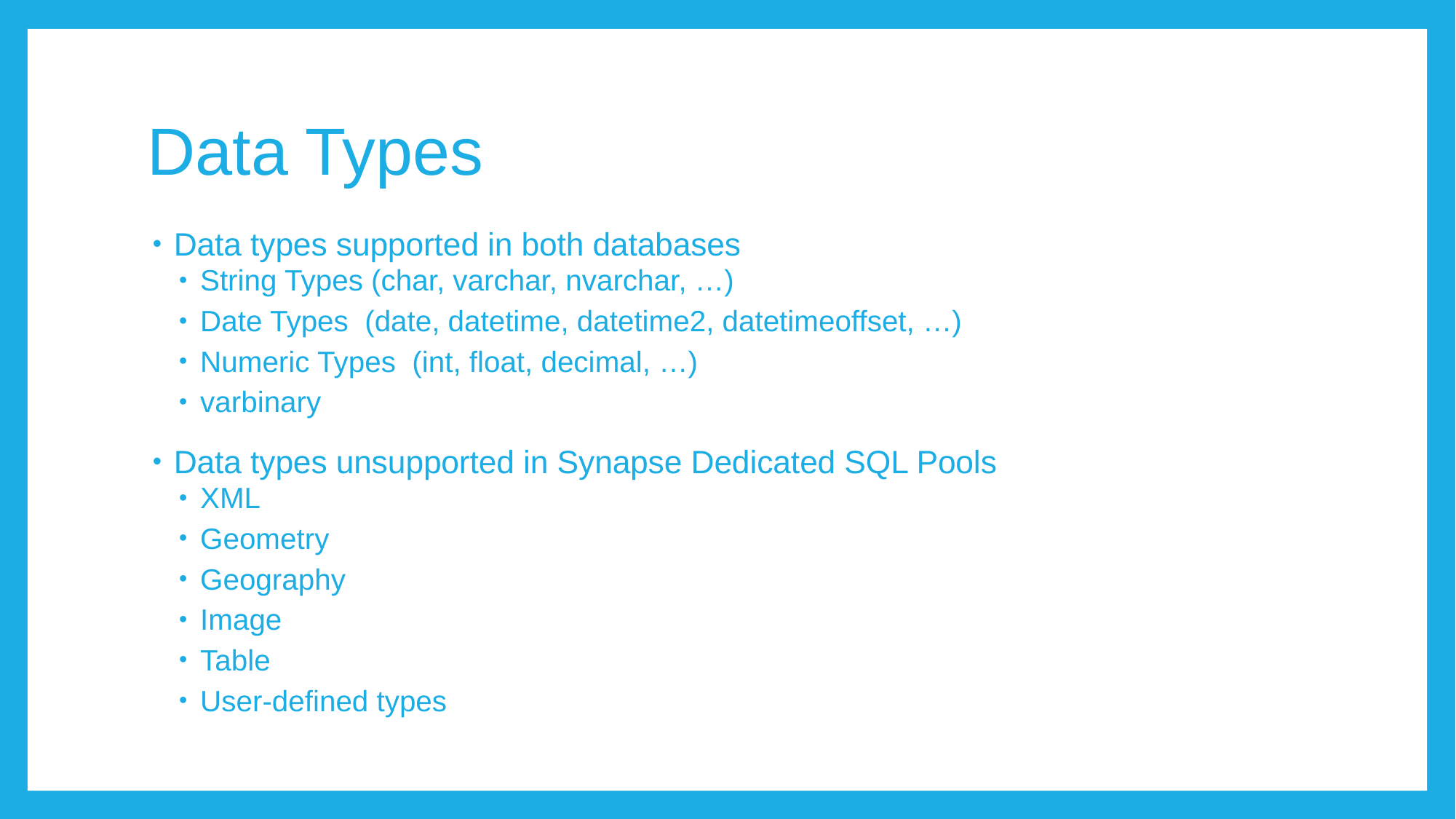

# Data Types
Data types supported in both databases
String Types (char, varchar, nvarchar, …)
Date Types  (date, datetime, datetime2, datetimeoffset, …)
Numeric Types  (int, float, decimal, …)
varbinary
Data types unsupported in Synapse Dedicated SQL Pools
XML
Geometry
Geography
Image
Table
User-defined types